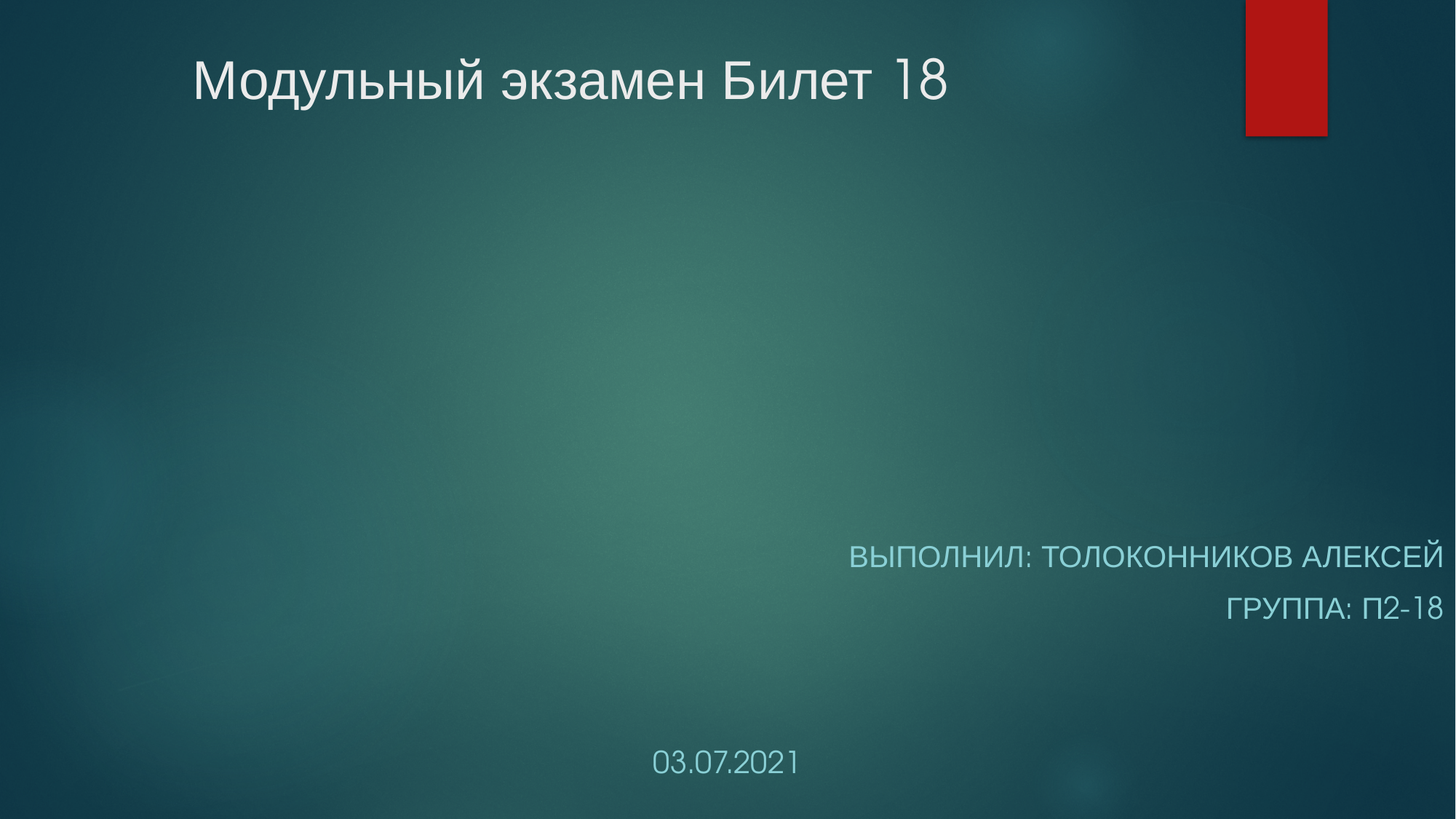

# Модульный экзамен Билет 18
Выполнил: Толоконников Алексей
Группа: П2-18

03.07.2021